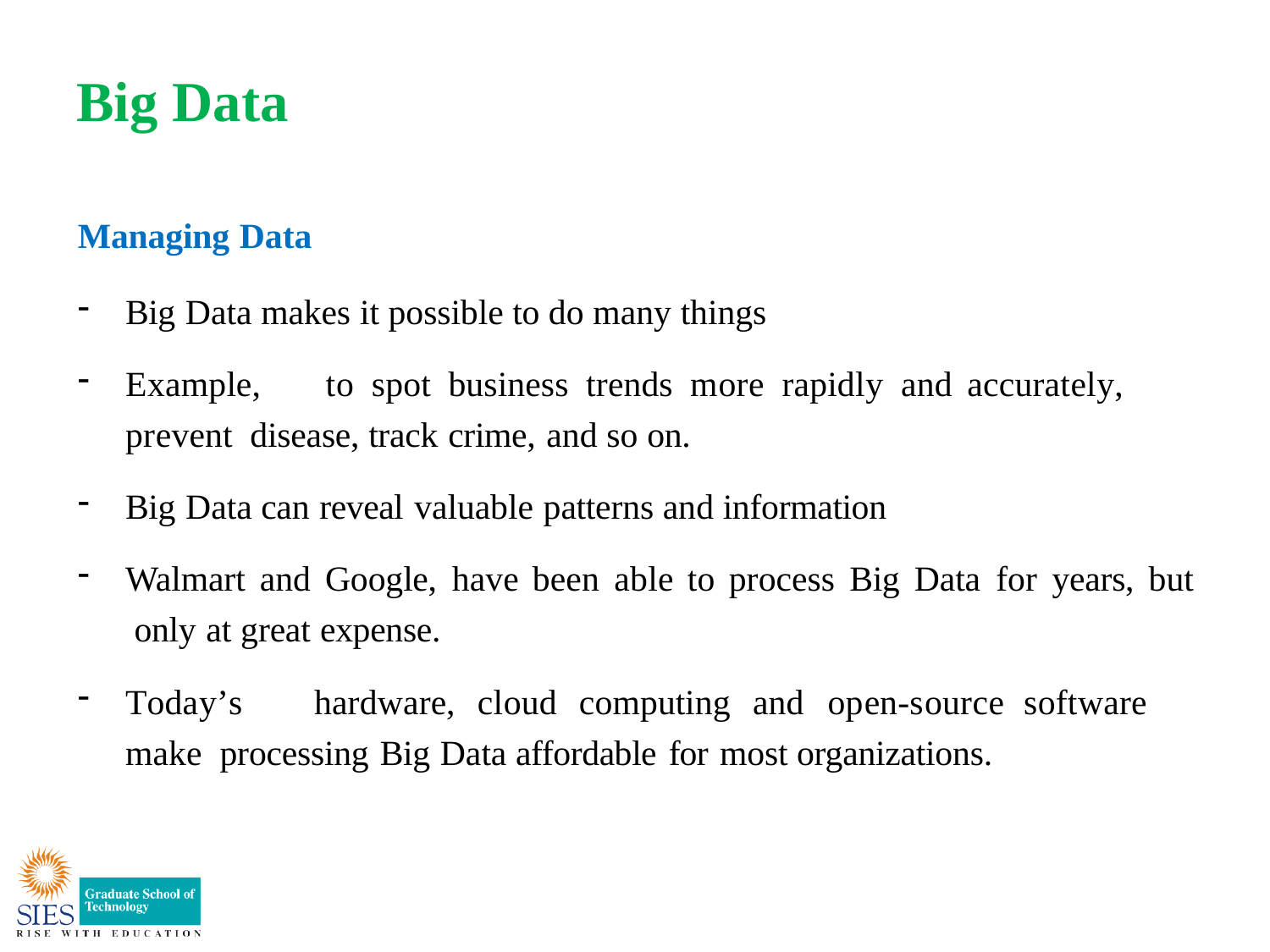

# Big Data
Managing Data

Big Data makes it possible to do many things
Example,	to	spot	business	trends	more  rapidly  and	accurately,	prevent  disease, track crime, and so on.
Big Data can reveal valuable patterns and information
Walmart and Google, have been able to process Big Data for years, but  only at great expense.
Today’s	hardware,	cloud	computing	and	open-source	software	make  processing Big Data affordable for most organizations.